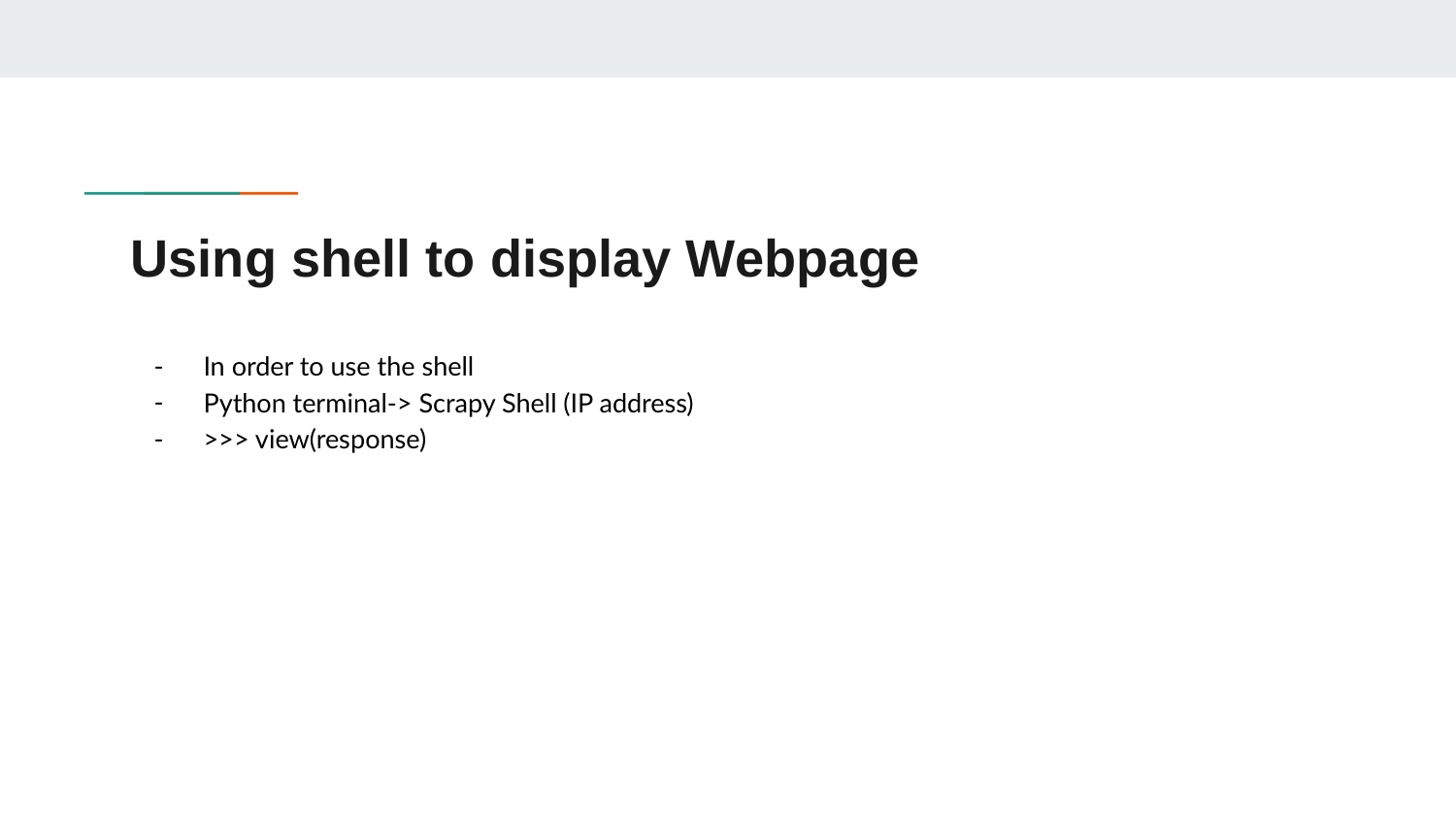

# Using shell to display Webpage
In order to use the shell
Python terminal-> Scrapy Shell (IP address)
>>> view(response)